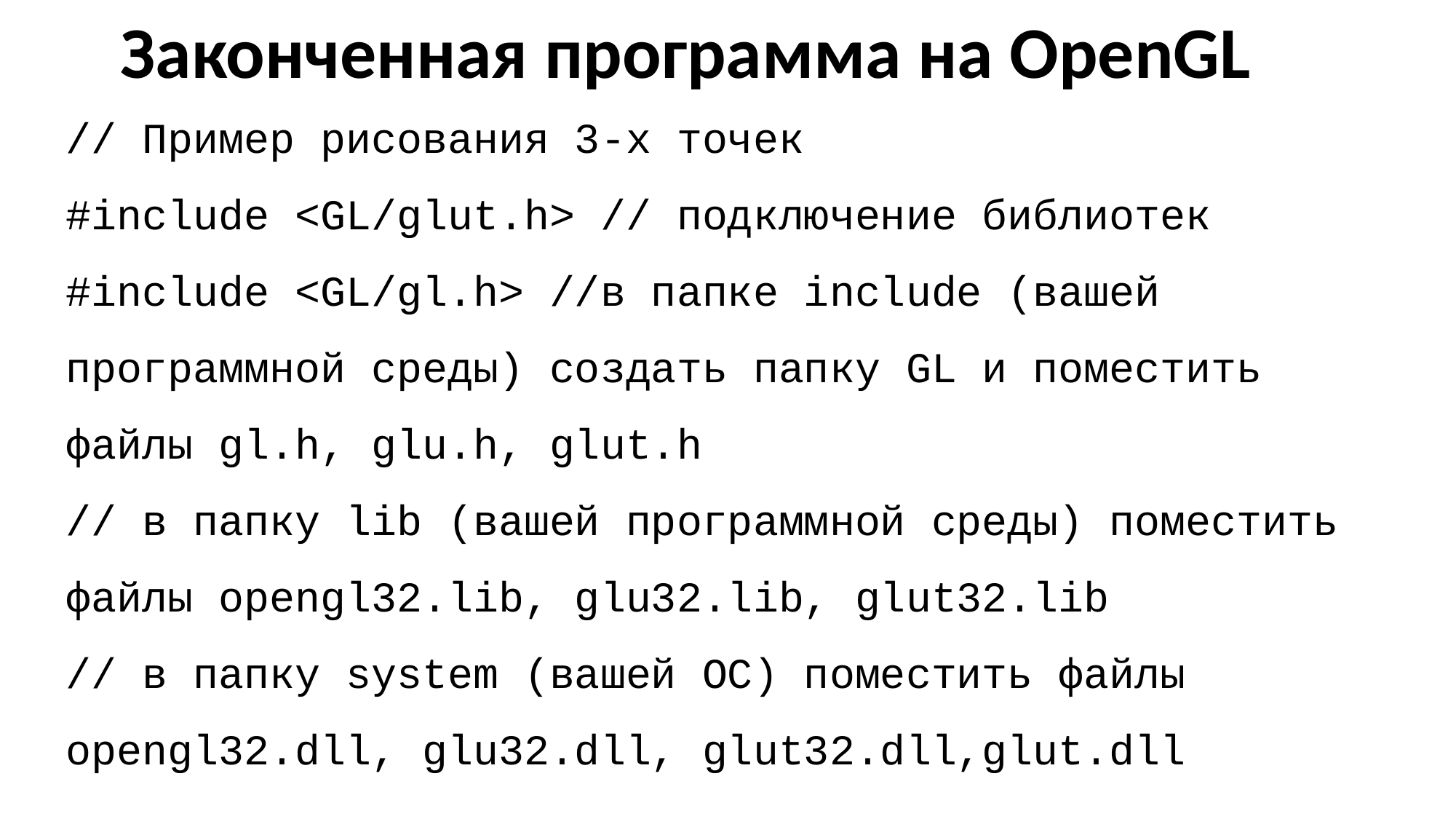

Законченная программа на OpenGL
// Пример рисования 3-х точек
#include <GL/glut.h> // подключение библиотек
#include <GL/gl.h> //в папке include (вашей программной среды) создать папку GL и поместить файлы gl.h, glu.h, glut.h
// в папку lib (вашей программной среды) поместить файлы opengl32.lib, glu32.lib, glut32.lib
// в папку system (вашей ОС) поместить файлы opengl32.dll, glu32.dll, glut32.dll,glut.dll